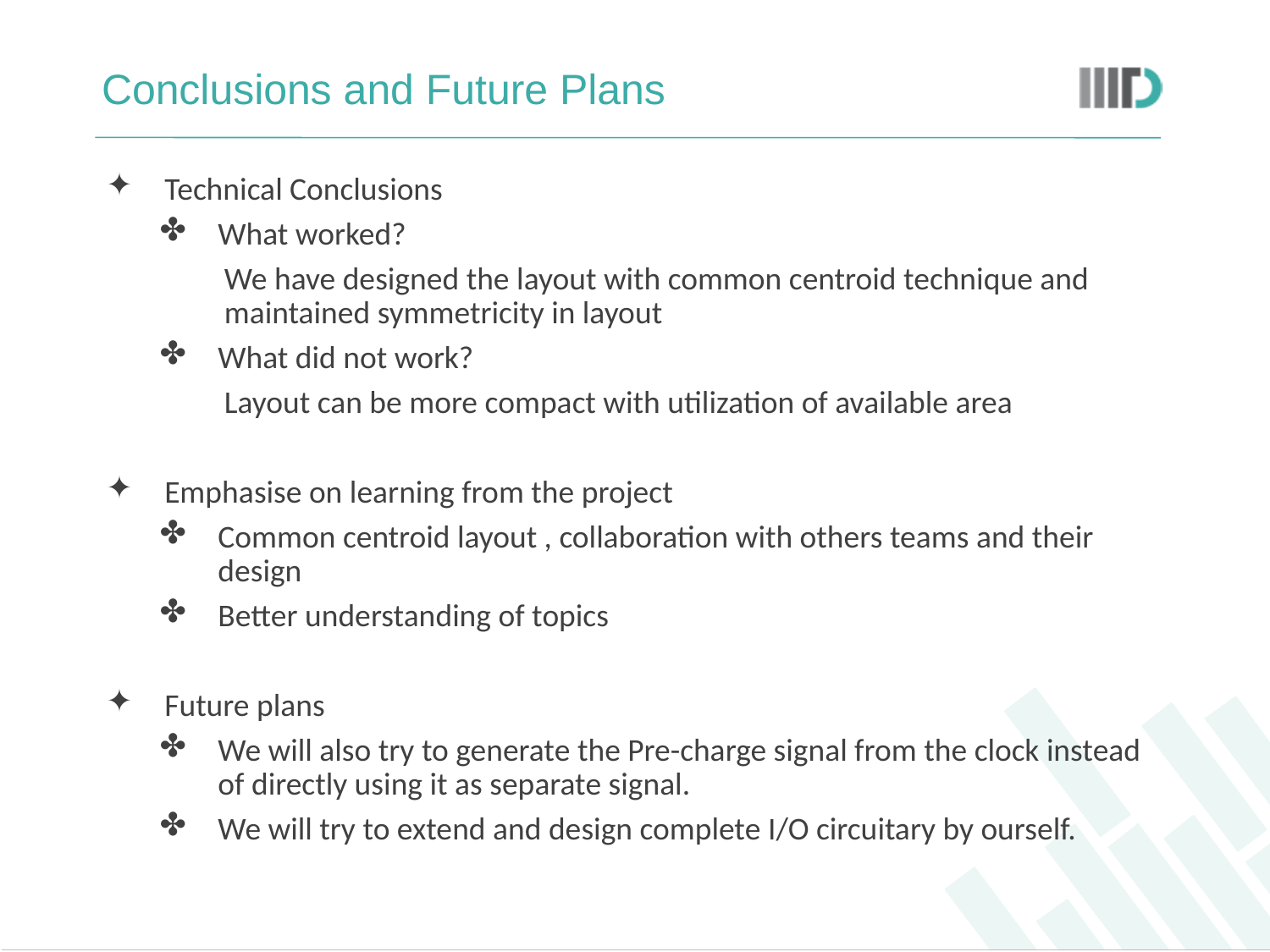

# Conclusions and Future Plans
Technical Conclusions
What worked?
We have designed the layout with common centroid technique and maintained symmetricity in layout
What did not work?
Layout can be more compact with utilization of available area

Emphasise on learning from the project
Common centroid layout , collaboration with others teams and their design
Better understanding of topics

Future plans
We will also try to generate the Pre-charge signal from the clock instead of directly using it as separate signal.
We will try to extend and design complete I/O circuitary by ourself.